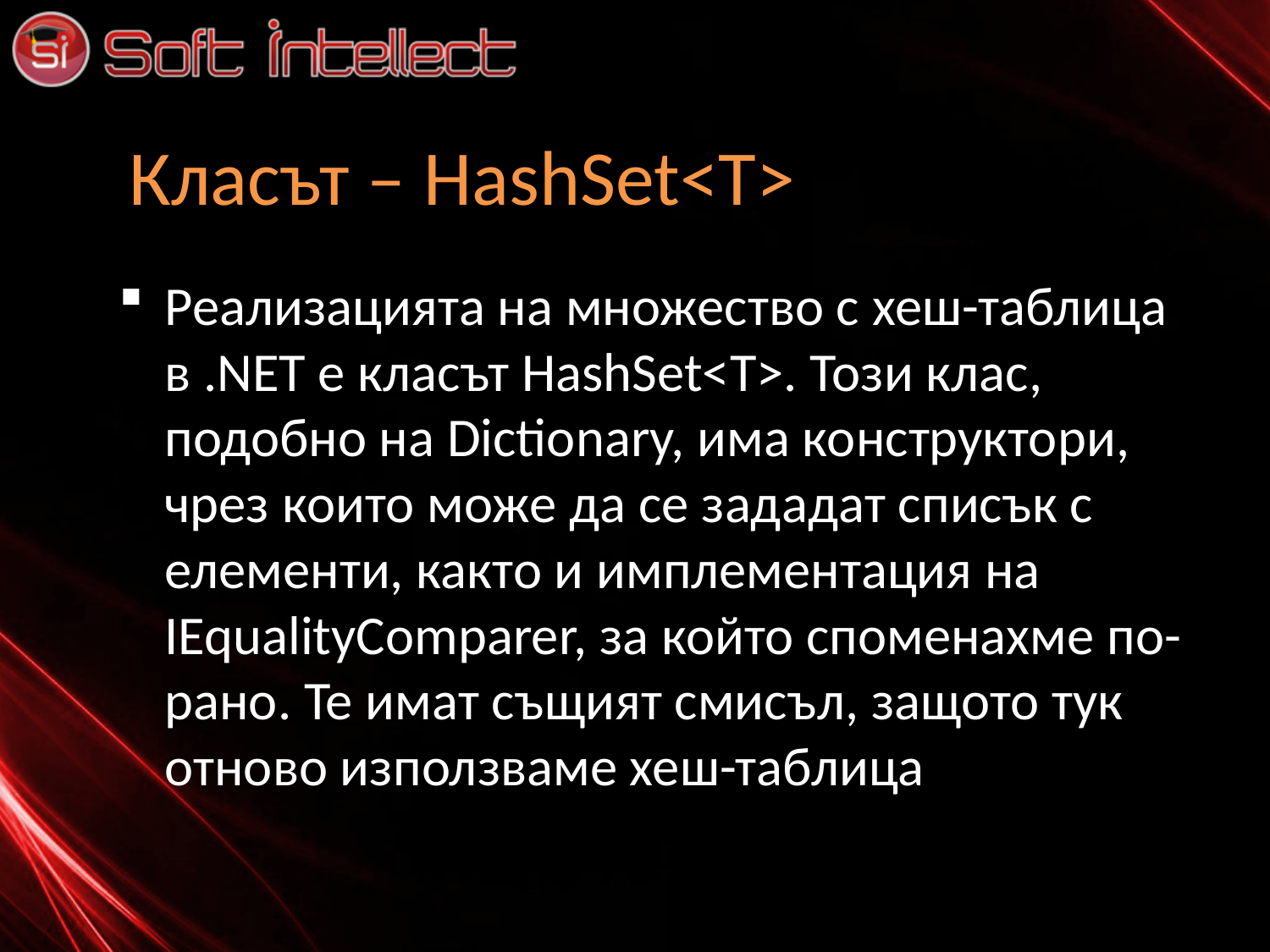

# Класът – HashSet<T>
Реализацията на множество с хеш-таблица в .NET е класът HashSet<Т>. Този клас, подобно на Dictionary, има конструктори, чрез които може да се зададат списък с елементи, както и имплементация на IEqualityComparer, за който споменахме по-рано. Те имат същият смисъл, защото тук отново използваме хеш-таблица